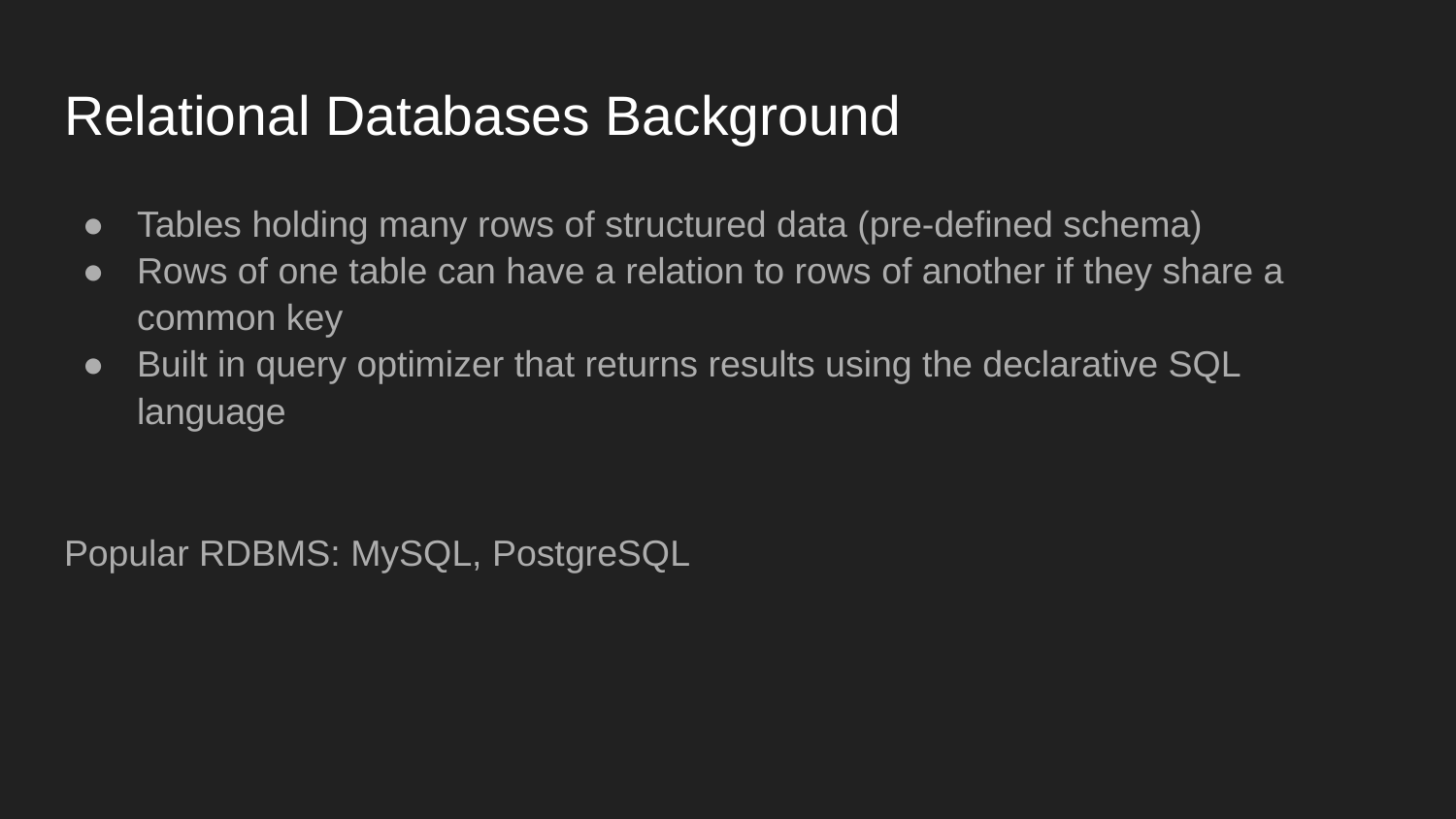

# Relational Databases Background
Tables holding many rows of structured data (pre-defined schema)
Rows of one table can have a relation to rows of another if they share a common key
Built in query optimizer that returns results using the declarative SQL language

Popular RDBMS: MySQL, PostgreSQL